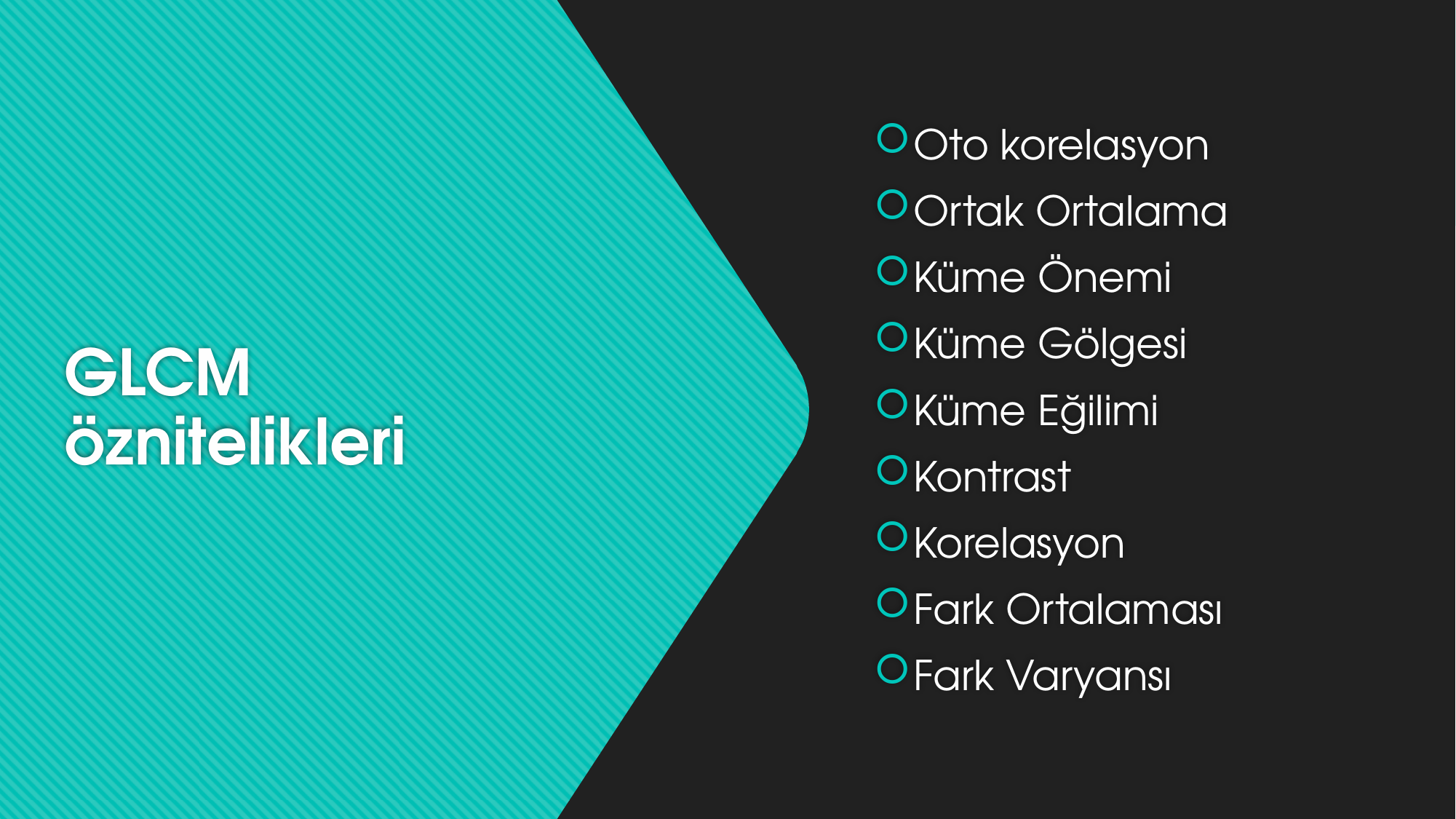

# GLCM öznitelikleri
Oto korelasyon
Ortak Ortalama
Küme Önemi
Küme Gölgesi
Küme Eğilimi
Kontrast
Korelasyon
Fark Ortalaması
Fark Varyansı